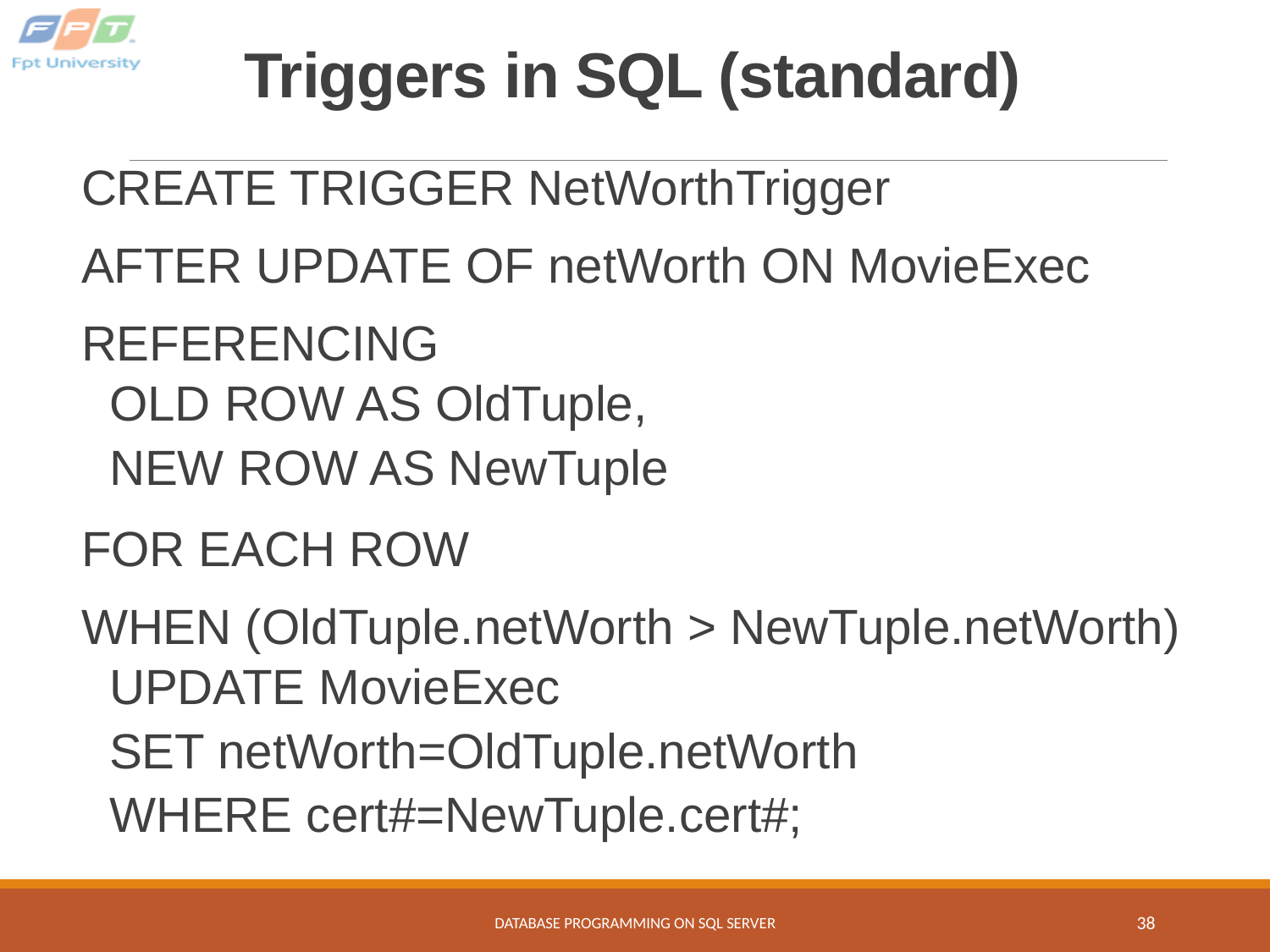

# Triggers in SQL (standard)
CREATE TRIGGER NetWorthTrigger
AFTER UPDATE OF netWorth ON MovieExec
REFERENCING
OLD ROW AS OldTuple,
NEW ROW AS NewTuple
FOR EACH ROW
WHEN (OldTuple.netWorth > NewTuple.netWorth)
UPDATE MovieExec
SET netWorth=OldTuple.netWorth
WHERE cert#=NewTuple.cert#;
Database programming on SQL Server
38